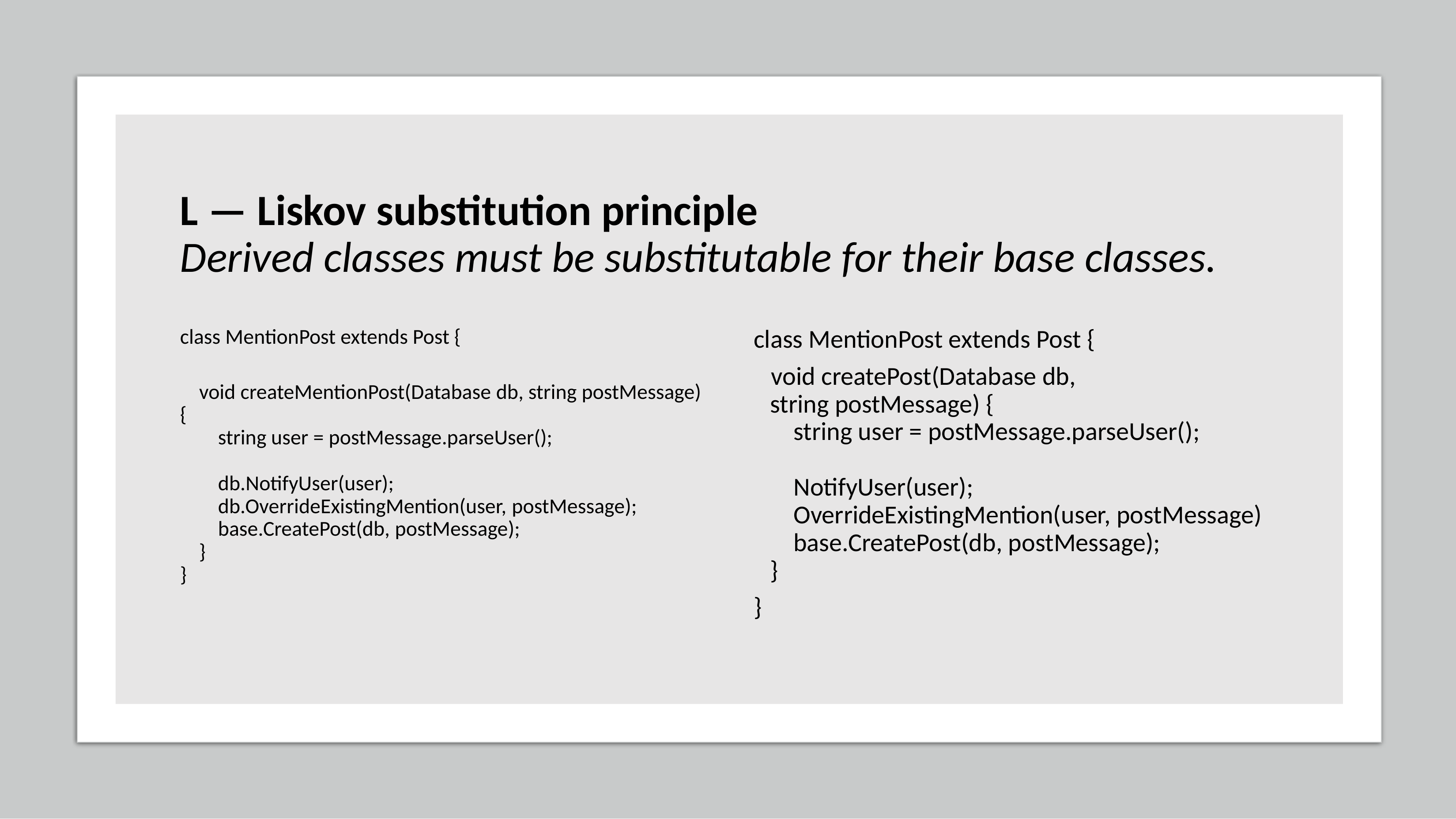

# L — Liskov substitution principle
Derived classes must be substitutable for their base classes.
class MentionPost extends Post {
    void createMentionPost(Database db, string postMessage) {
        string user = postMessage.parseUser();
        db.NotifyUser(user);
        db.OverrideExistingMention(user, postMessage);
        base.CreatePost(db, postMessage);
    }
}

class MentionPost extends Post {
   void createPost(Database db, string postMessage) {
    string user = postMessage.parseUser();
    NotifyUser(user);
    OverrideExistingMention(user, postMessage)
    base.CreatePost(db, postMessage);
}
}